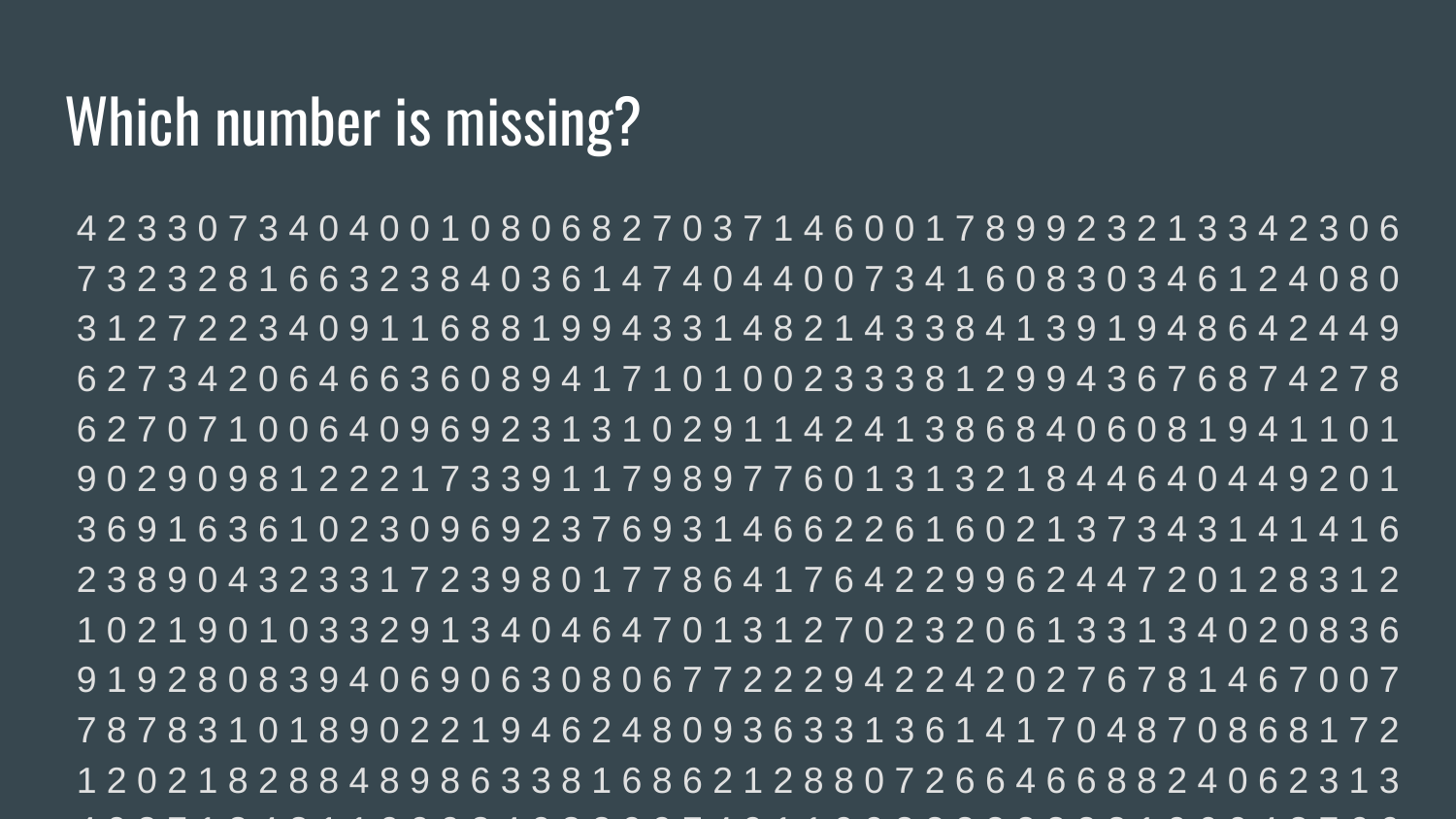

# Which number is missing?
4 2 3 3 0 7 3 4 0 4 0 0 1 0 8 0 6 8 2 7 0 3 7 1 4 6 0 0 1 7 8 9 9 2 3 2 1 3 3 4 2 3 0 6 7 3 2 3 2 8 1 6 6 3 2 3 8 4 0 3 6 1 4 7 4 0 4 4 0 0 7 3 4 1 6 0 8 3 0 3 4 6 1 2 4 0 8 0 3 1 2 7 2 2 3 4 0 9 1 1 6 8 8 1 9 9 4 3 3 1 4 8 2 1 4 3 3 8 4 1 3 9 1 9 4 8 6 4 2 4 4 9 6 2 7 3 4 2 0 6 4 6 6 3 6 0 8 9 4 1 7 1 0 1 0 0 2 3 3 3 8 1 2 9 9 4 3 6 7 6 8 7 4 2 7 8 6 2 7 0 7 1 0 0 6 4 0 9 6 9 2 3 1 3 1 0 2 9 1 1 4 2 4 1 3 8 6 8 4 0 6 0 8 1 9 4 1 1 0 1 9 0 2 9 0 9 8 1 2 2 2 1 7 3 3 9 1 1 7 9 8 9 7 7 6 0 1 3 1 3 2 1 8 4 4 6 4 0 4 4 9 2 0 1 3 6 9 1 6 3 6 1 0 2 3 0 9 6 9 2 3 7 6 9 3 1 4 6 6 2 2 6 1 6 0 2 1 3 7 3 4 3 1 4 1 4 1 6 2 3 8 9 0 4 3 2 3 3 1 7 2 3 9 8 0 1 7 7 8 6 4 1 7 6 4 2 2 9 9 6 2 4 4 7 2 0 1 2 8 3 1 2 1 0 2 1 9 0 1 0 3 3 2 9 1 3 4 0 4 6 4 7 0 1 3 1 2 7 0 2 3 2 0 6 1 3 3 1 3 4 0 2 0 8 3 6 9 1 9 2 8 0 8 3 9 4 0 6 9 0 6 3 0 8 0 6 7 7 2 2 2 9 4 2 2 4 2 0 2 7 6 7 8 1 4 6 7 0 0 7 7 8 7 8 3 1 0 1 8 9 0 2 2 1 9 4 6 2 4 8 0 9 3 6 3 3 1 3 6 1 4 1 7 0 4 8 7 0 8 6 8 1 7 2 1 2 0 2 1 8 2 8 8 4 8 9 8 6 3 3 8 1 6 8 6 2 1 2 8 8 0 7 2 6 6 4 6 6 8 8 2 4 0 6 2 3 1 3 4 0 3 7 1 3 4 8 1 1 0 0 0 2 4 0 8 2 0 9 7 4 9 1 1 9 9 8 8 3 3 2 3 2 8 1 9 6 0 4 8 7 6 6 8 1 3 8 6 6 9 8 6 1 4 3 9 4 6 1 6